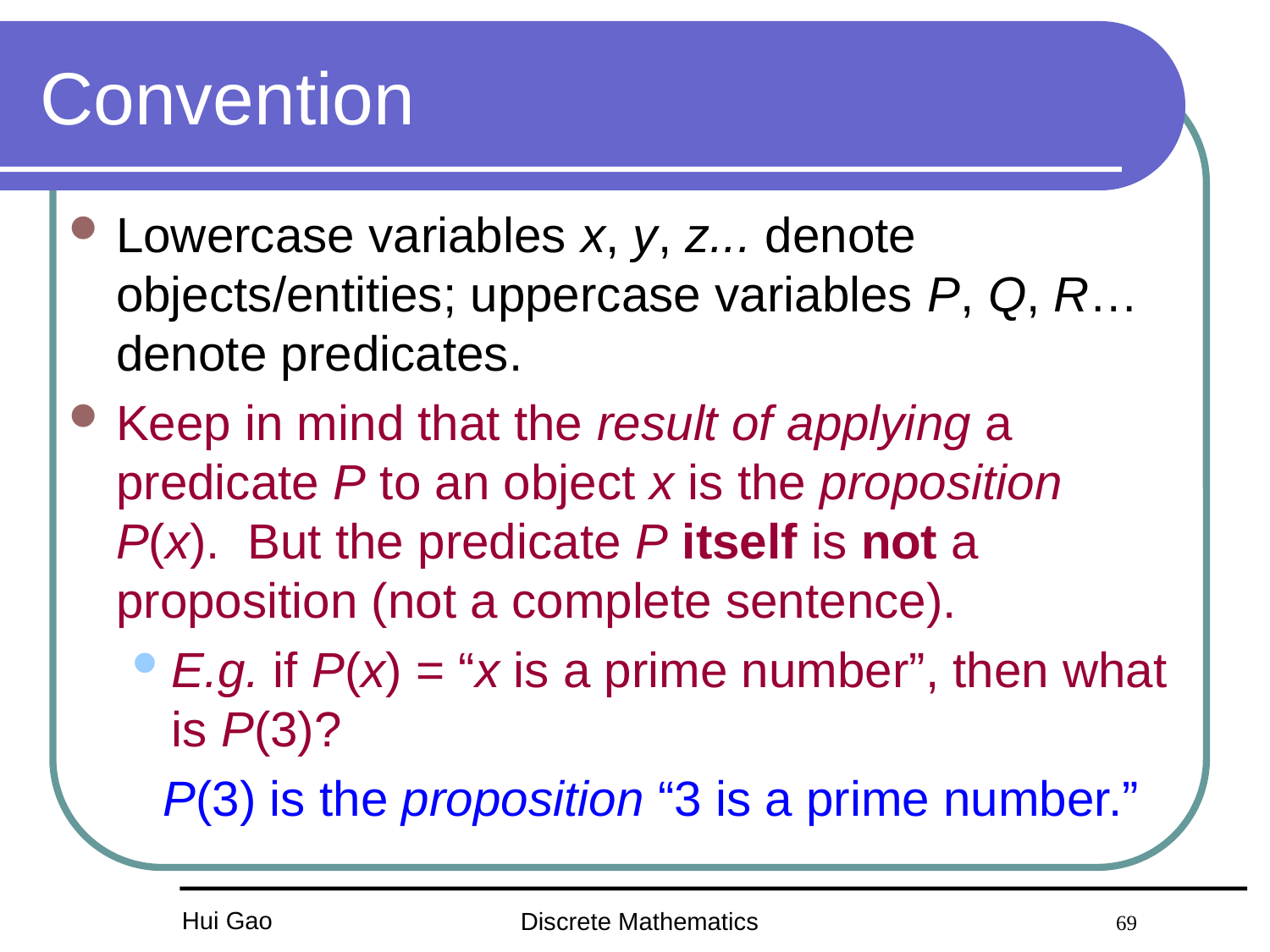

# Convention
Lowercase variables x, y, z... denote objects/entities; uppercase variables P, Q, R… denote predicates.
Keep in mind that the result of applying a predicate P to an object x is the proposition P(x).  But the predicate P itself is not a proposition (not a complete sentence).
E.g. if P(x) = “x is a prime number”, then what is P(3)?
P(3) is the proposition “3 is a prime number.”